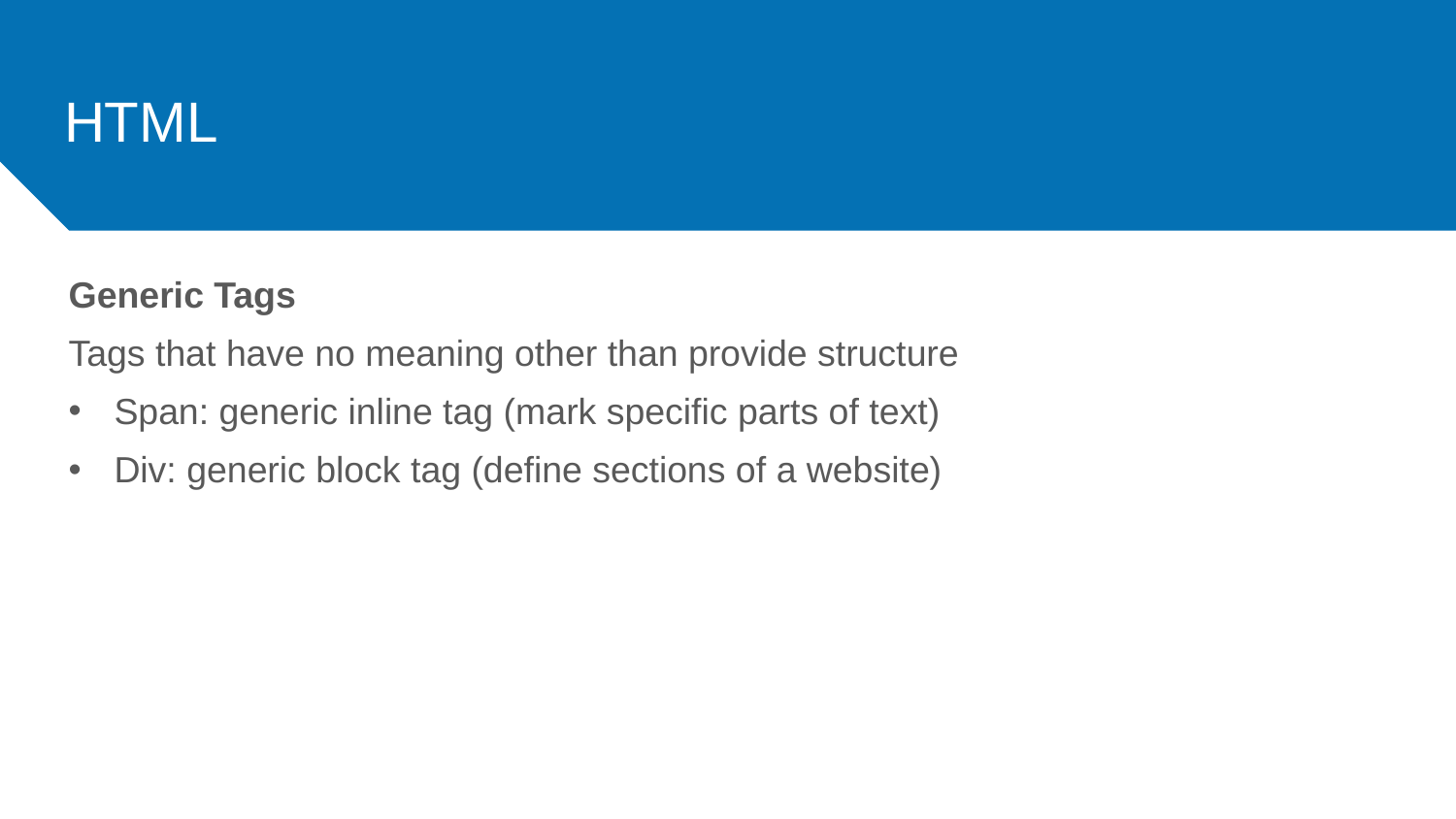

# HTML
Generic Tags
Tags that have no meaning other than provide structure
Span: generic inline tag (mark specific parts of text)
Div: generic block tag (define sections of a website)